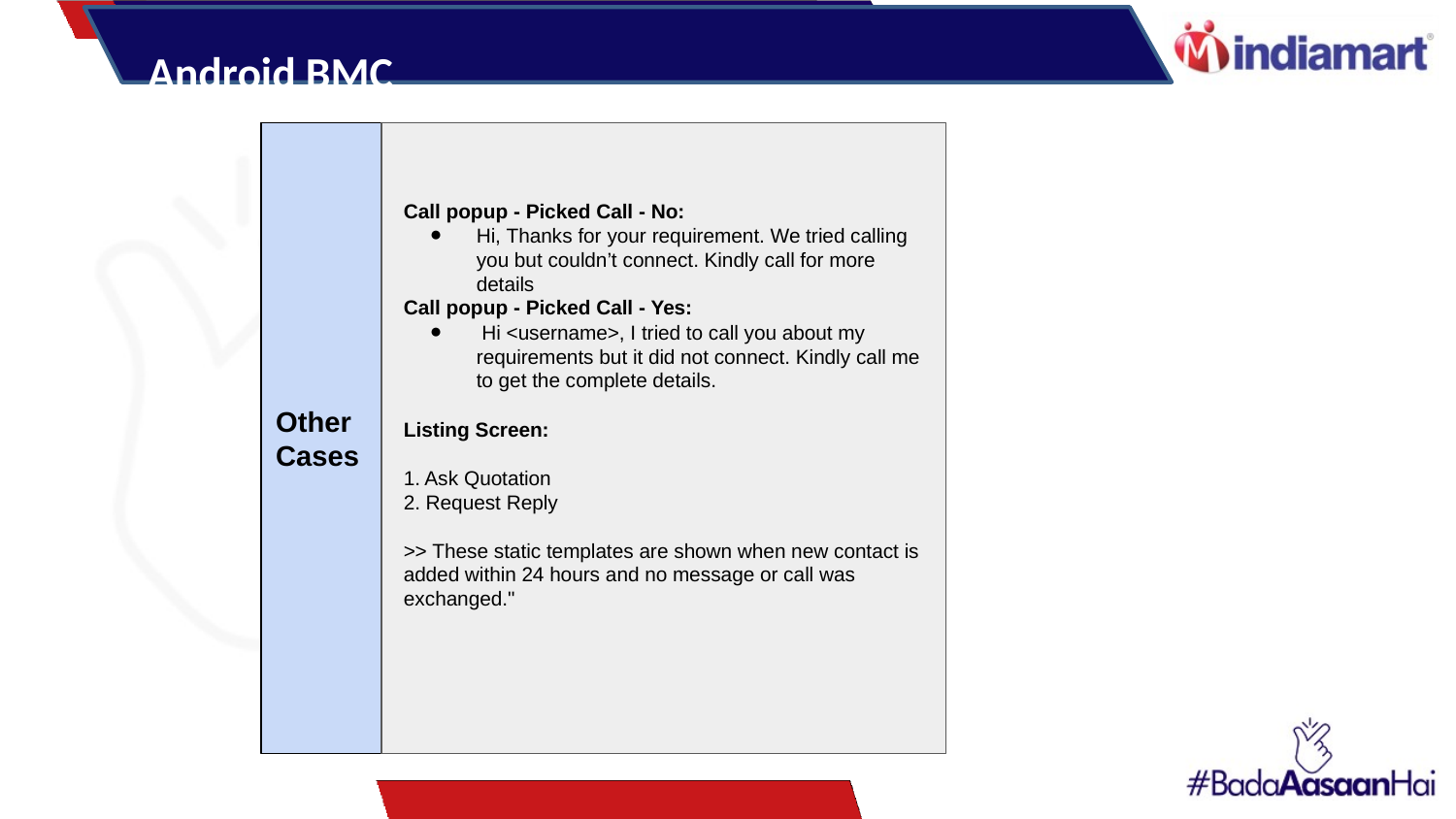

Android BMC
Other Cases

Call popup - Picked Call - No:
Hi, Thanks for your requirement. We tried calling you but couldn’t connect. Kindly call for more details
Call popup - Picked Call - Yes:
 Hi <username>, I tried to call you about my requirements but it did not connect. Kindly call me to get the complete details.

Listing Screen:

1. Ask Quotation
2. Request Reply

>> These static templates are shown when new contact is added within 24 hours and no message or call was exchanged."